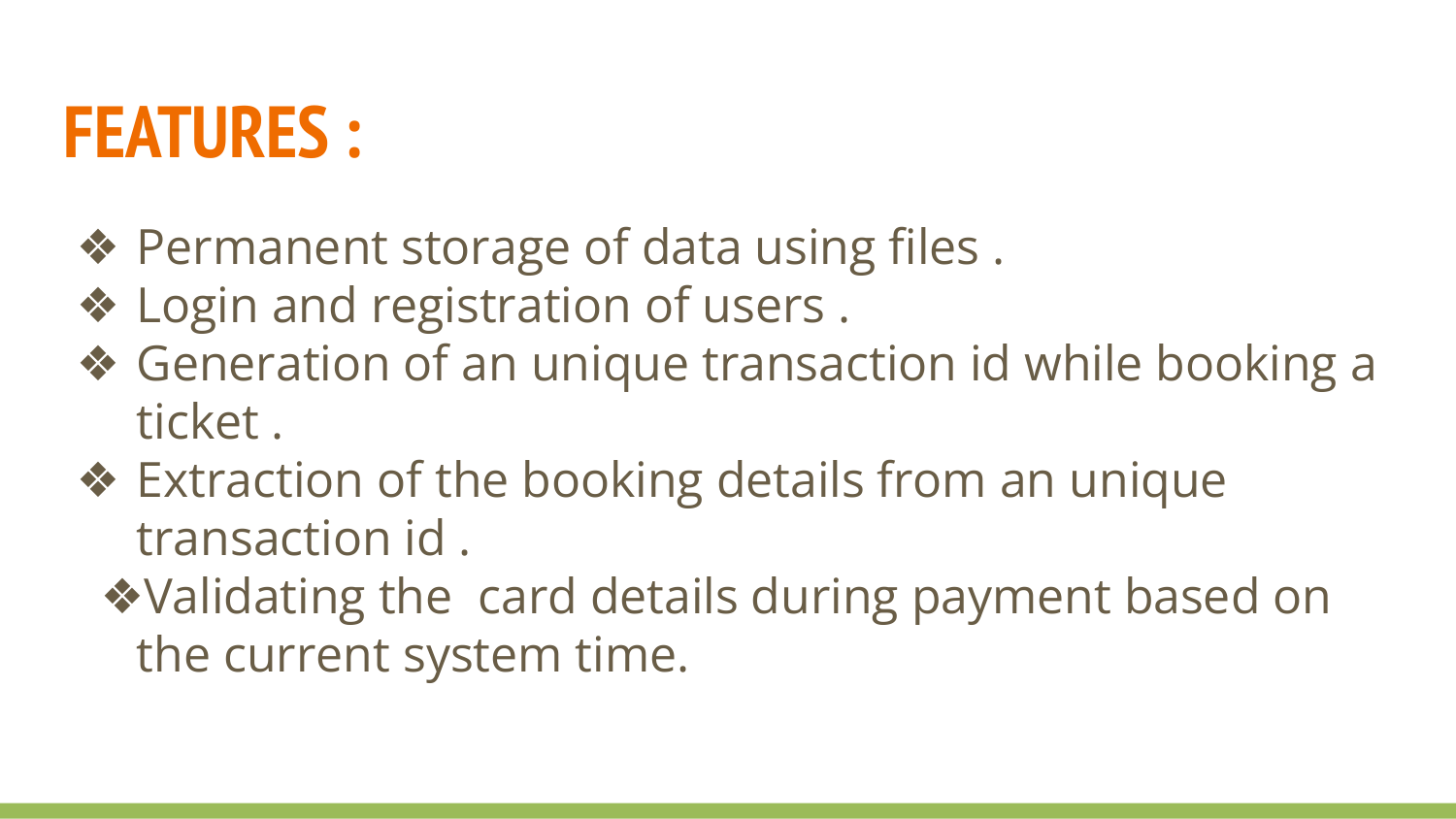

FEATURES :
Permanent storage of data using files .
Login and registration of users .
Generation of an unique transaction id while booking a ticket .
Extraction of the booking details from an unique transaction id .
Validating the  card details during payment based on the current system time.